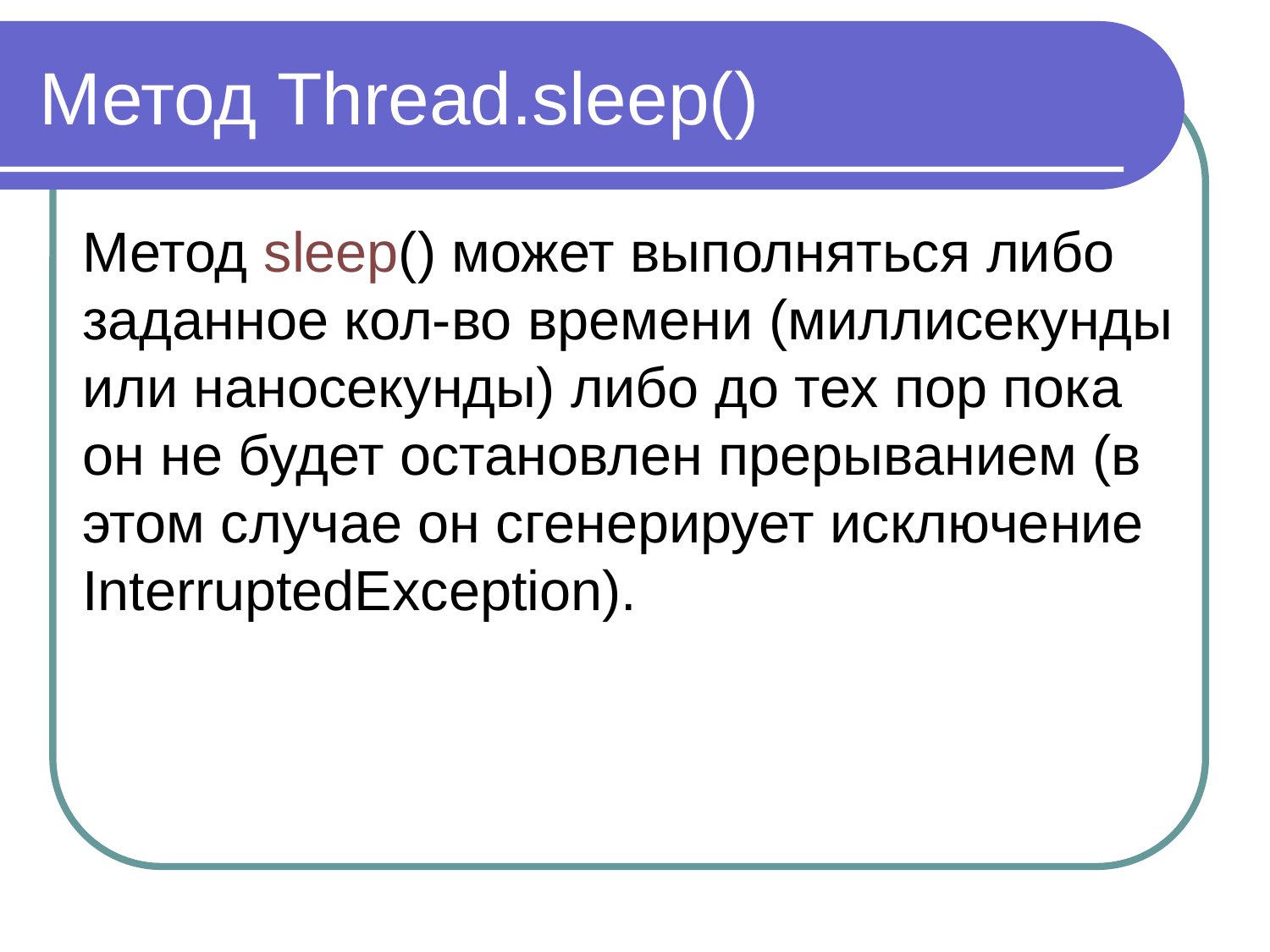

Метод Thread.sleep()
Метод sleep() может выполняться либо заданное кол-во времени (миллисекунды или наносекунды) либо до тех пор пока он не будет остановлен прерыванием (в этом случае он сгенерирует исключение InterruptedException).